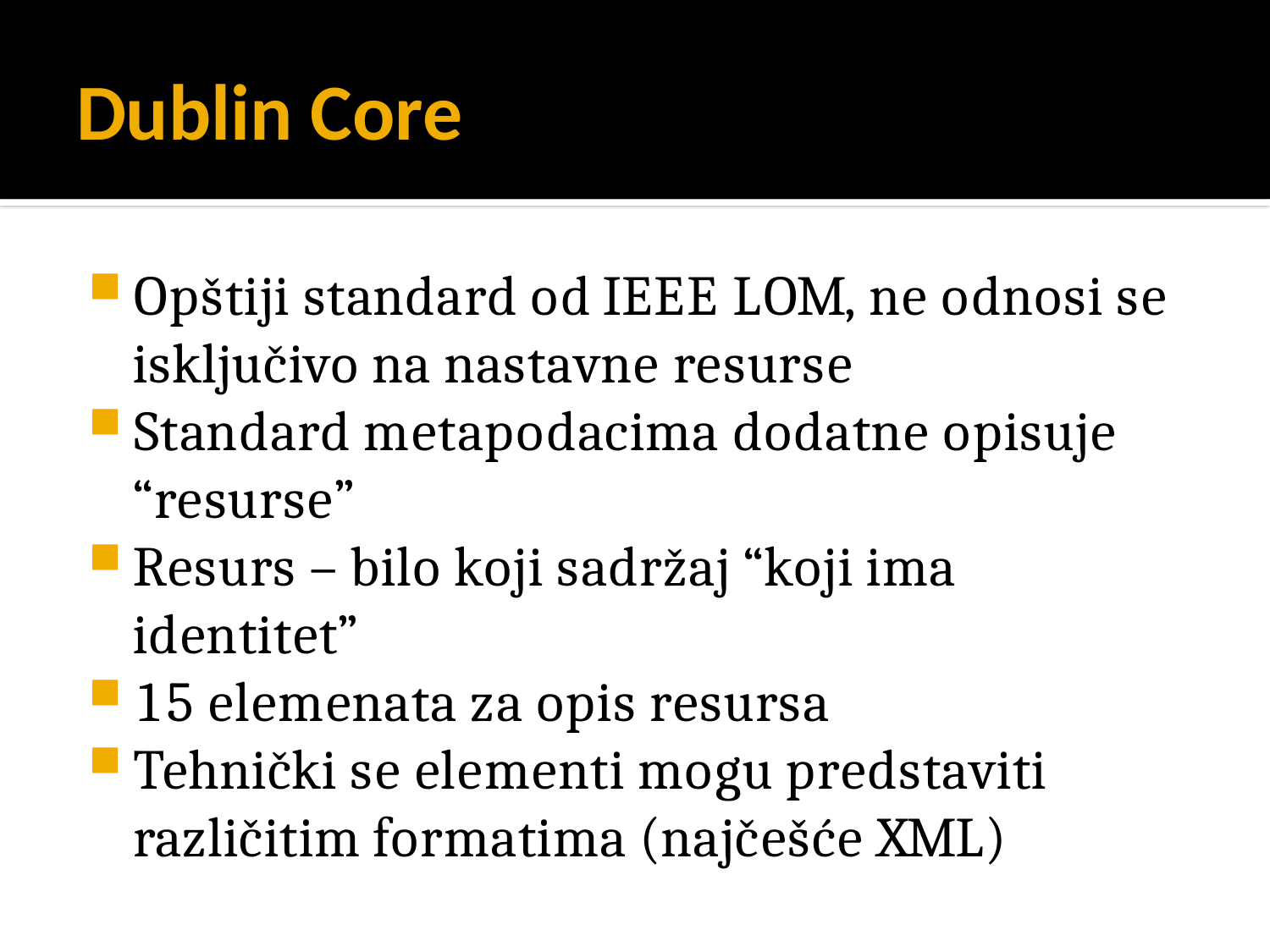

# Dublin Core
Opštiji standard od IEEE LOM, ne odnosi se isključivo na nastavne resurse
Standard metapodacima dodatne opisuje “resurse”
Resurs – bilo koji sadržaj “koji ima identitet”
15 elemenata za opis resursa
Tehnički se elementi mogu predstaviti različitim formatima (najčešće XML)